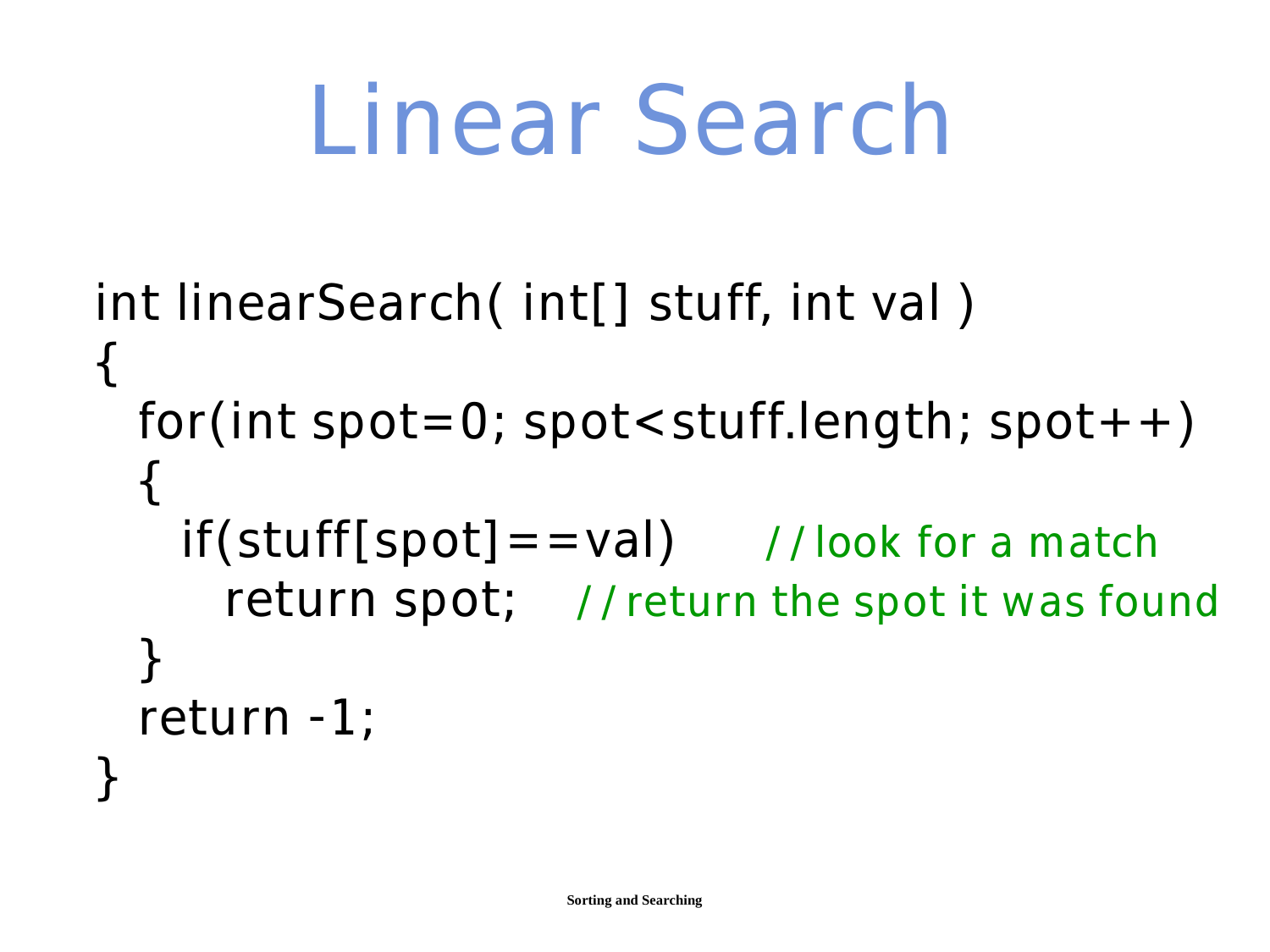

Linear Search
int linearSearch( int[] stuff, int val )
{
   for(int spot=0; spot<stuff.length; spot++)
   {
      if(stuff[spot]==val)      //look for a match
         return spot;    //return the spot it was found
   }
   return -1;
}
Sorting and Searching